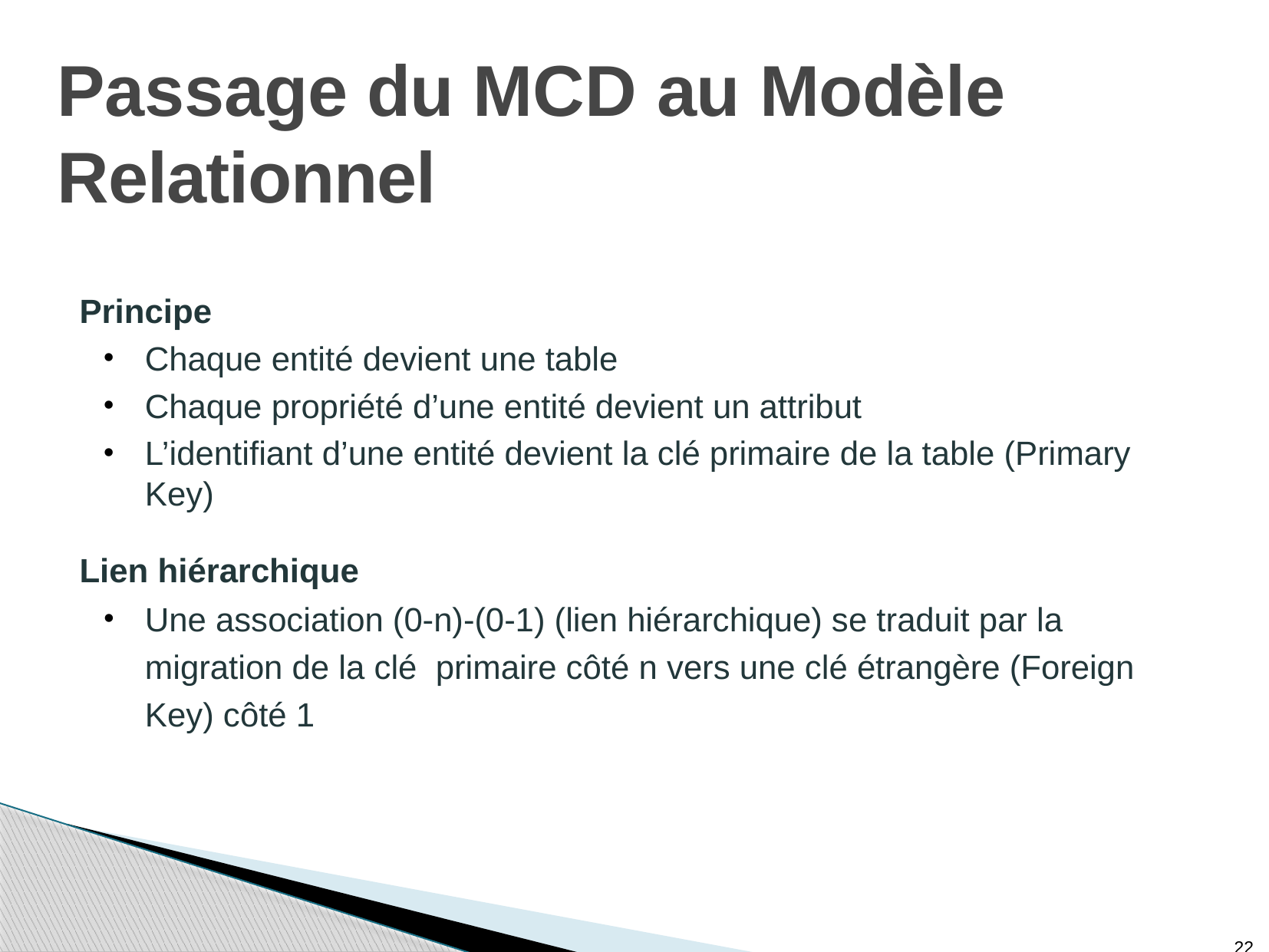

# Passage du MCD au Modèle Relationnel
Principe
Chaque entité devient une table
Chaque propriété d’une entité devient un attribut
L’identifiant d’une entité devient la clé primaire de la table (Primary Key)
Lien hiérarchique
Une association (0-n)-(0-1) (lien hiérarchique) se traduit par la migration de la clé  primaire côté n vers une clé étrangère (Foreign Key) côté 1
22